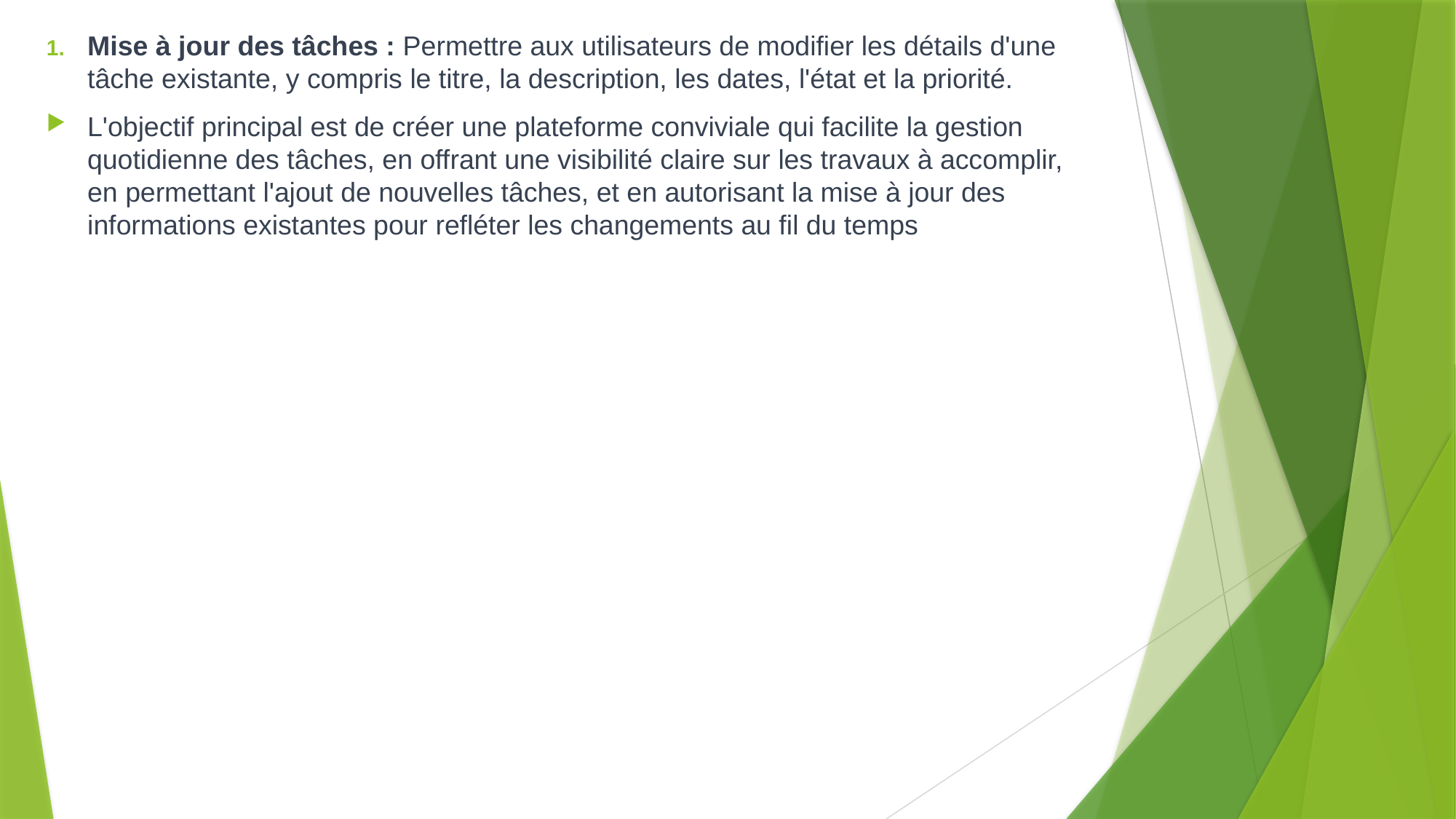

Mise à jour des tâches : Permettre aux utilisateurs de modifier les détails d'une tâche existante, y compris le titre, la description, les dates, l'état et la priorité.
L'objectif principal est de créer une plateforme conviviale qui facilite la gestion quotidienne des tâches, en offrant une visibilité claire sur les travaux à accomplir, en permettant l'ajout de nouvelles tâches, et en autorisant la mise à jour des informations existantes pour refléter les changements au fil du temps